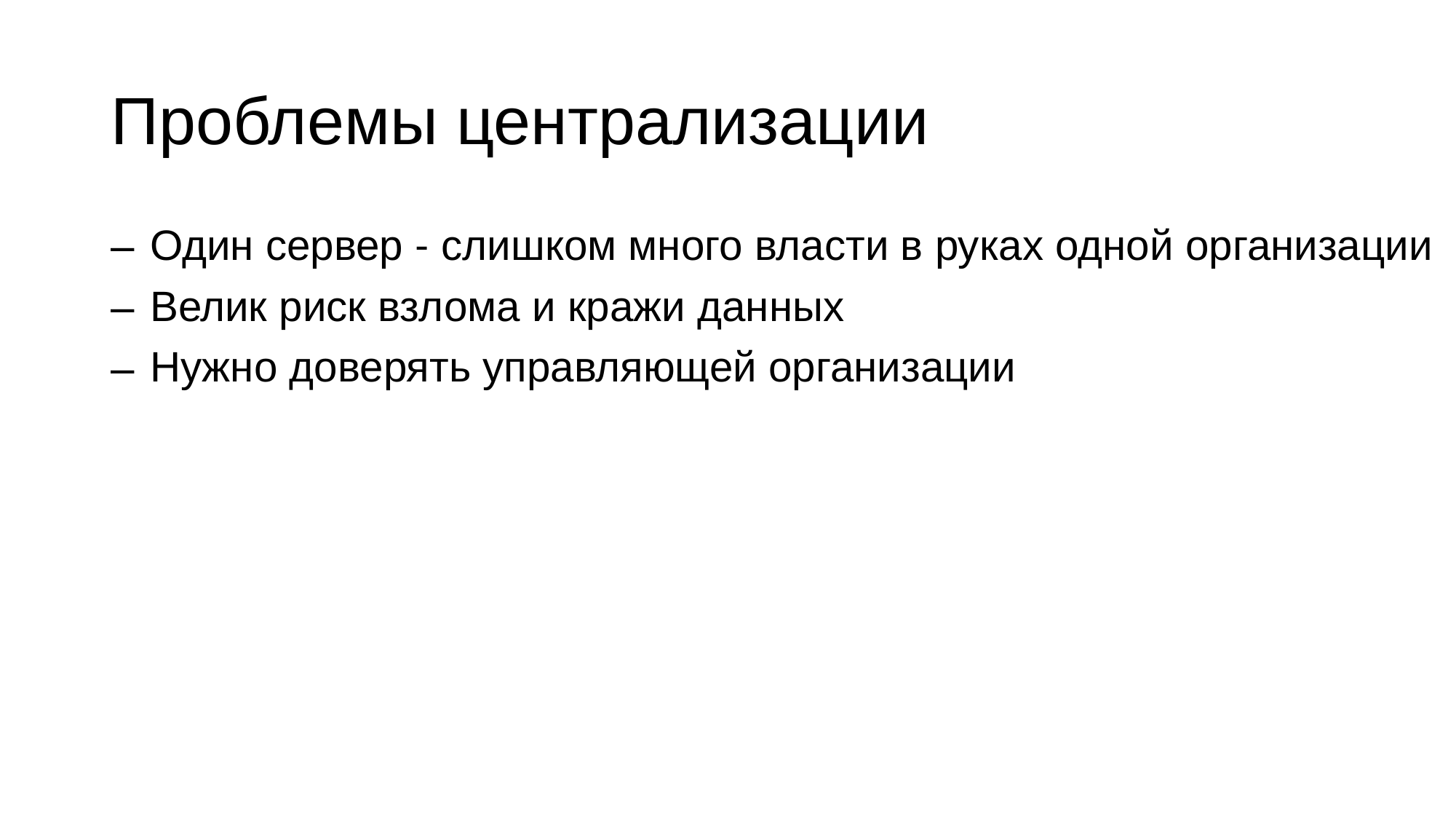

# Проблемы централизации
 Один сервер - слишком много власти в руках одной организации
 Велик риск взлома и кражи данных
 Нужно доверять управляющей организации